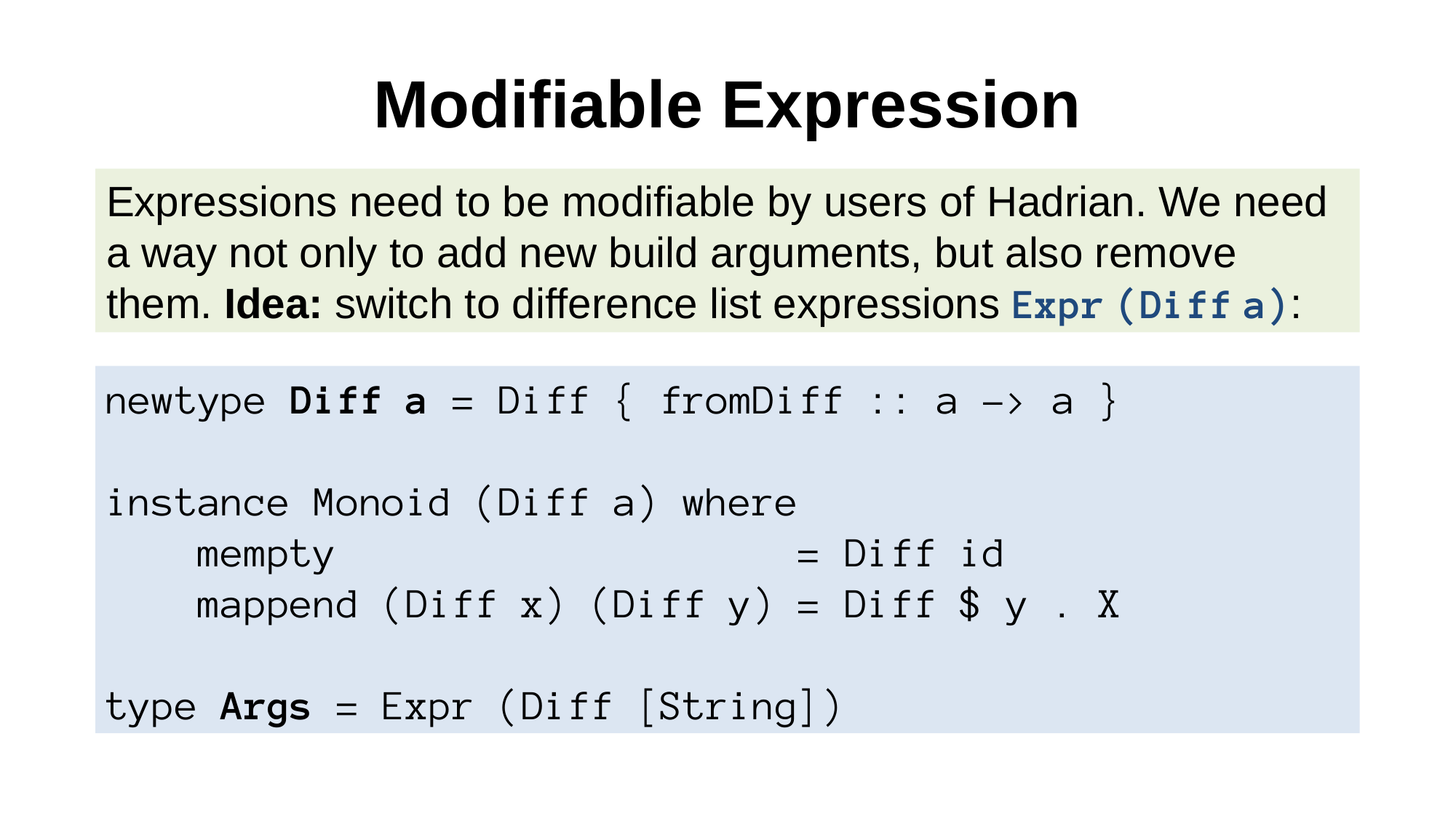

# Modifiable Expression
Expressions need to be modifiable by users of Hadrian. We need a way not only to add new build arguments, but also remove them. Idea: switch to difference list expressions Expr (Diff a):
newtype Diff a = Diff { fromDiff :: a -> a }

instance Monoid (Diff a) where
    mempty                    = Diff id
    mappend (Diff x) (Diff y) = Diff $ y . X

type Args = Expr (Diff [String])